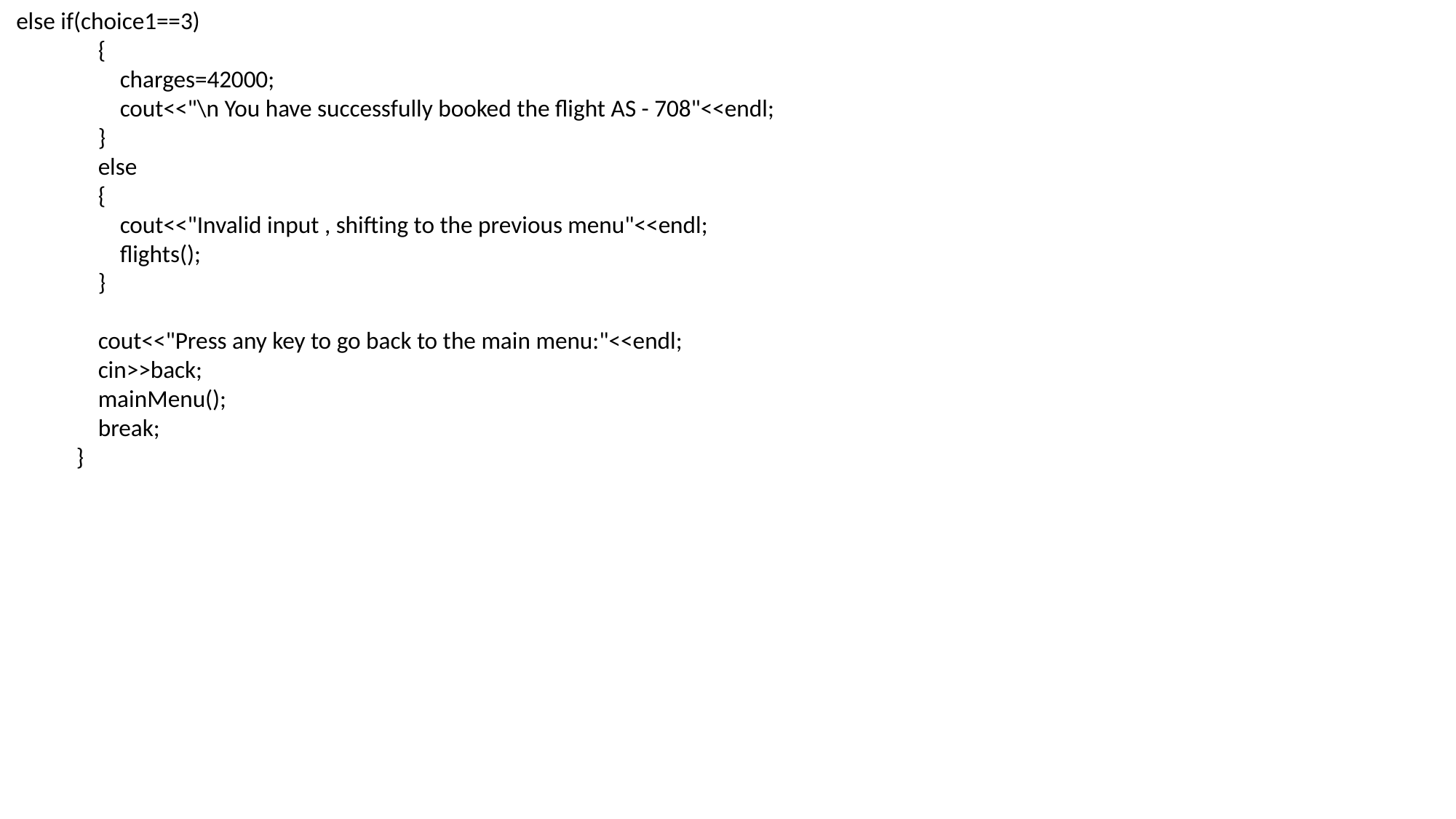

else if(choice1==3)
                {
                    charges=42000;
                    cout<<"\n You have successfully booked the flight AS - 708"<<endl;
                }
                else
                {
                    cout<<"Invalid input , shifting to the previous menu"<<endl;
                    flights();
                }

                cout<<"Press any key to go back to the main menu:"<<endl;
                cin>>back;
                mainMenu();
                break;
            }